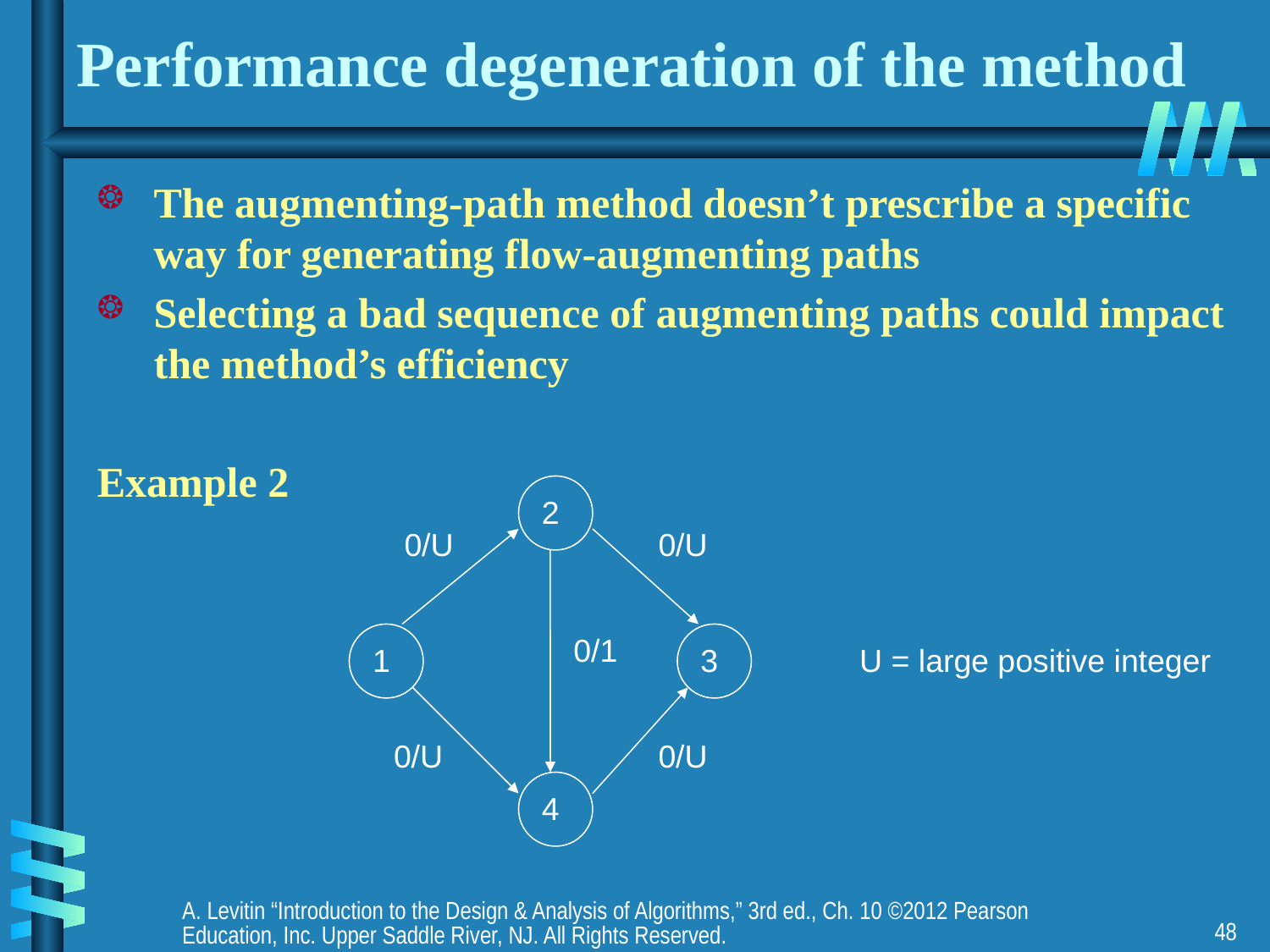

# Performance degeneration of the method
The augmenting-path method doesn’t prescribe a specific way for generating flow-augmenting paths
Selecting a bad sequence of augmenting paths could impact the method’s efficiency

Example 2

2

1

3

4
0/U
0/U
0/1
0/U
0/U
U = large positive integer
A. Levitin “Introduction to the Design & Analysis of Algorithms,” 3rd ed., Ch. 10 ©2012 Pearson Education, Inc. Upper Saddle River, NJ. All Rights Reserved.
48